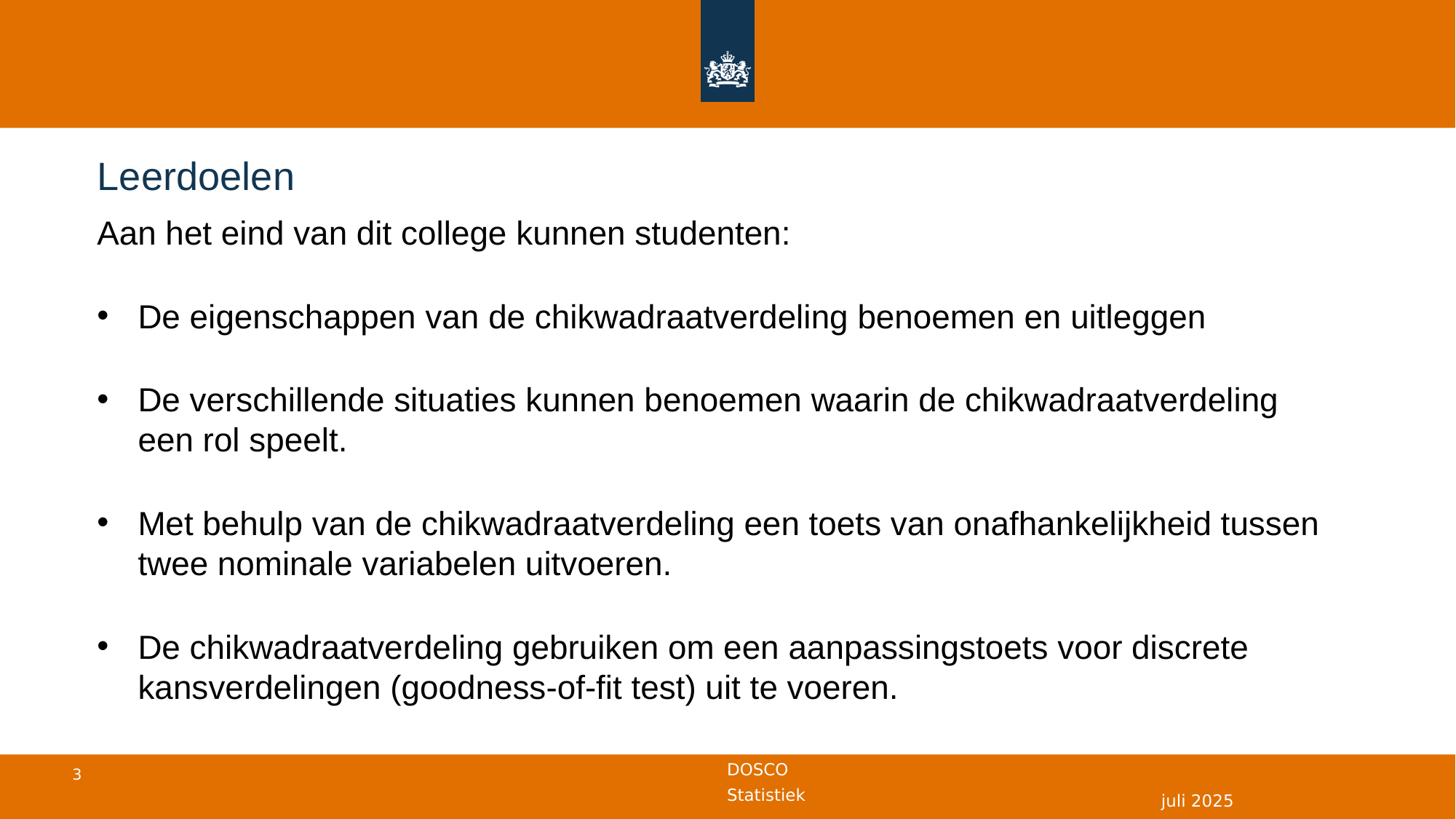

# Leerdoelen
Aan het eind van dit college kunnen studenten:

De eigenschappen van de chikwadraatverdeling benoemen en uitleggen

De verschillende situaties kunnen benoemen waarin de chikwadraatverdeling een rol speelt.

Met behulp van de chikwadraatverdeling een toets van onafhankelijkheid tussen twee nominale variabelen uitvoeren.

De chikwadraatverdeling gebruiken om een aanpassingstoets voor discrete kansverdelingen (goodness-of-fit test) uit te voeren.

juli 2025